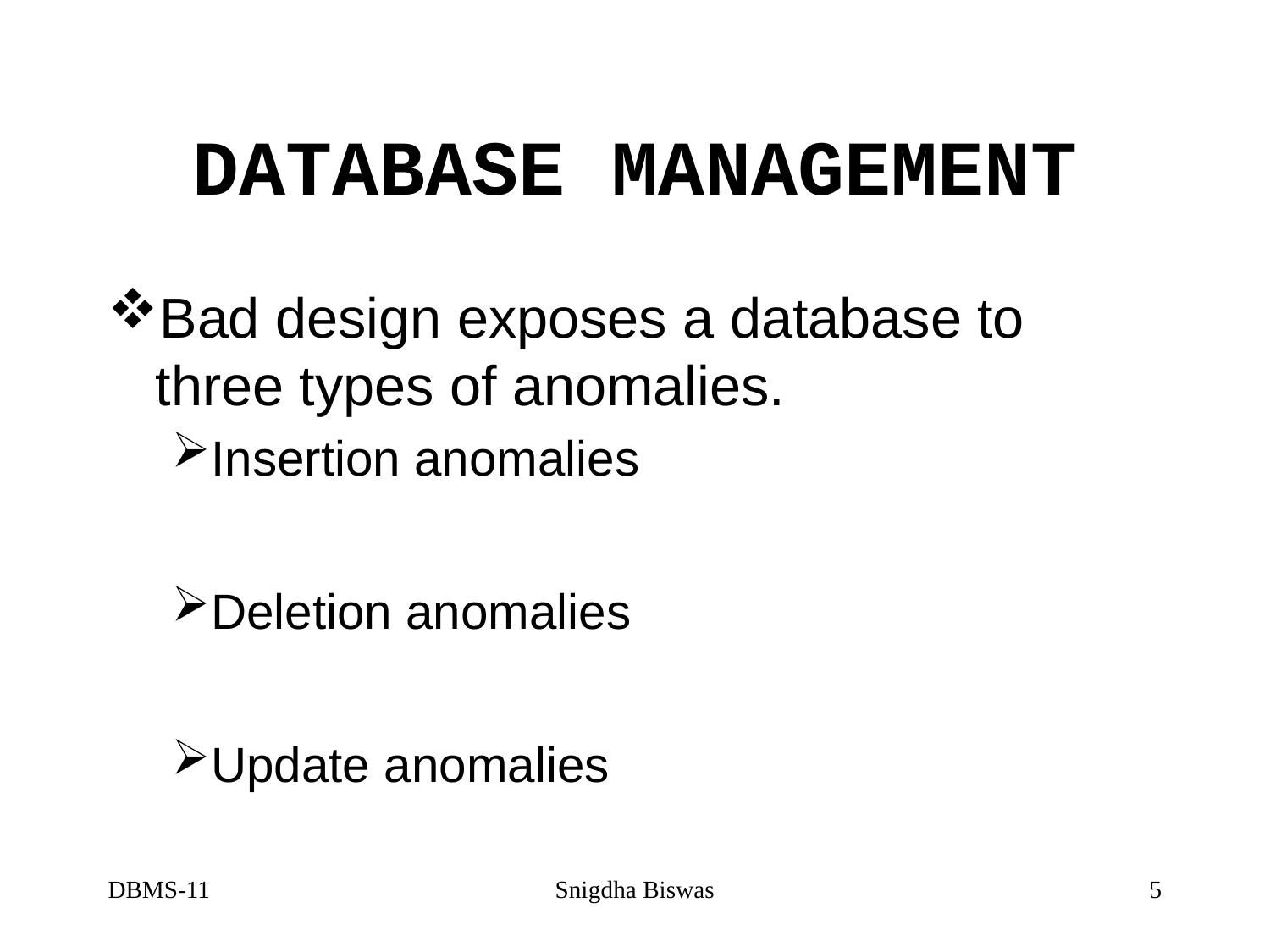

# DATABASE MANAGEMENT
Bad design exposes a database to three types of anomalies.
Insertion anomalies

Deletion anomalies

Update anomalies

DBMS-11
Snigdha Biswas
5